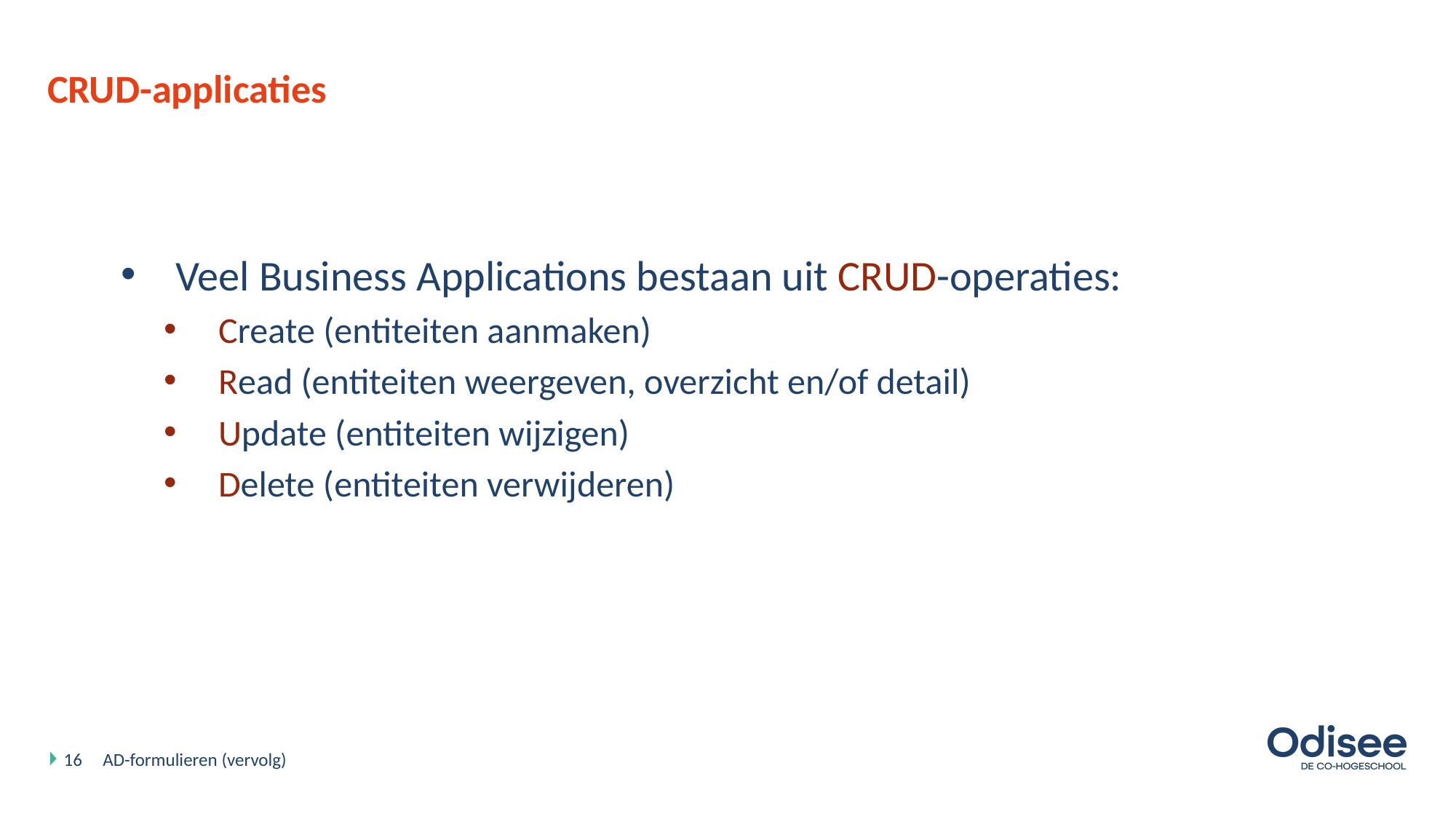

# CRUD-applicaties
Veel Business Applications bestaan uit CRUD-operaties:
Create (entiteiten aanmaken)
Read (entiteiten weergeven, overzicht en/of detail)
Update (entiteiten wijzigen)
Delete (entiteiten verwijderen)
16
AD-formulieren (vervolg)